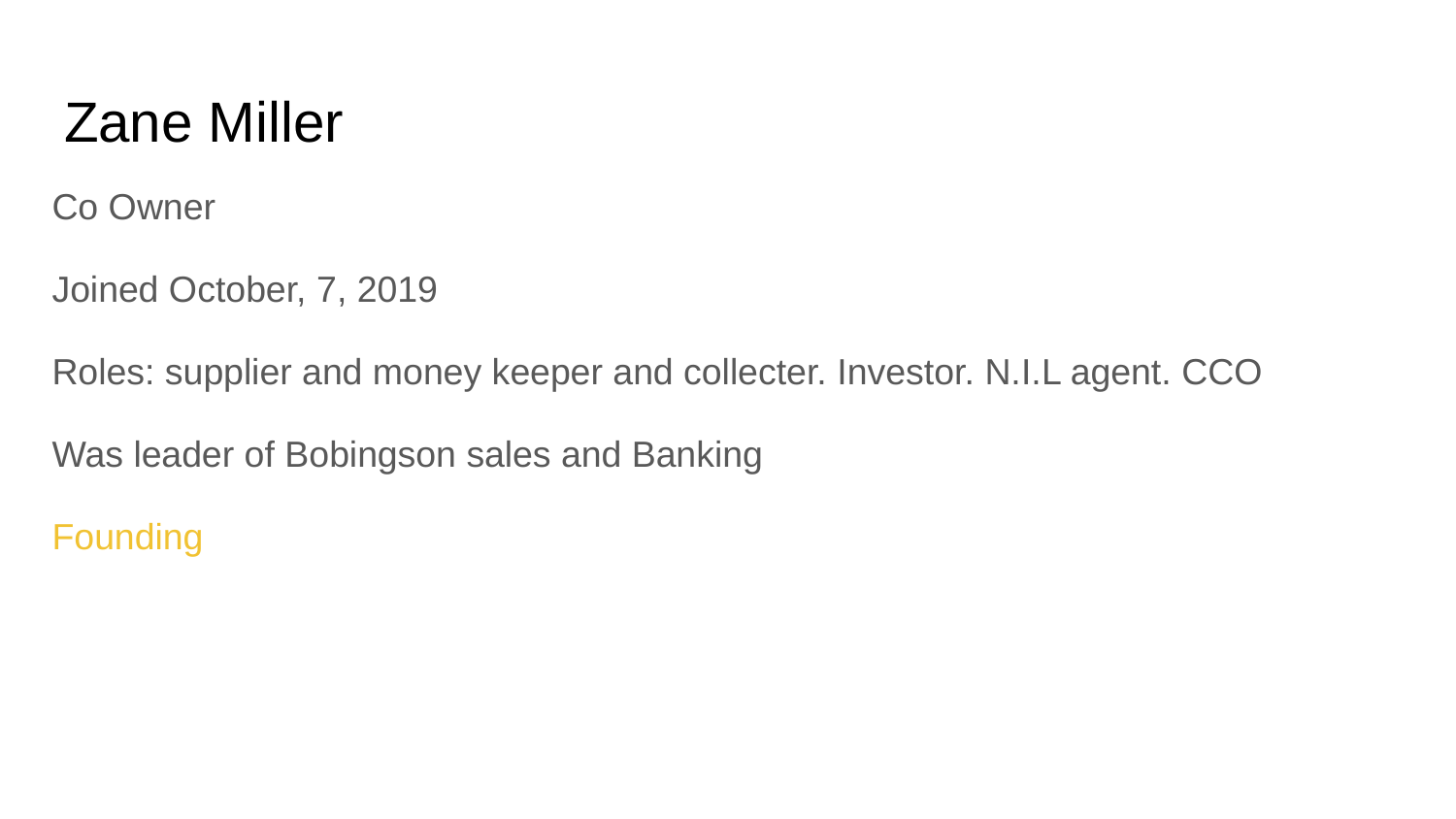

# Zane Miller
Co Owner
Joined October, 7, 2019
Roles: supplier and money keeper and collecter. Investor. N.I.L agent. CCO
Was leader of Bobingson sales and Banking
Founding